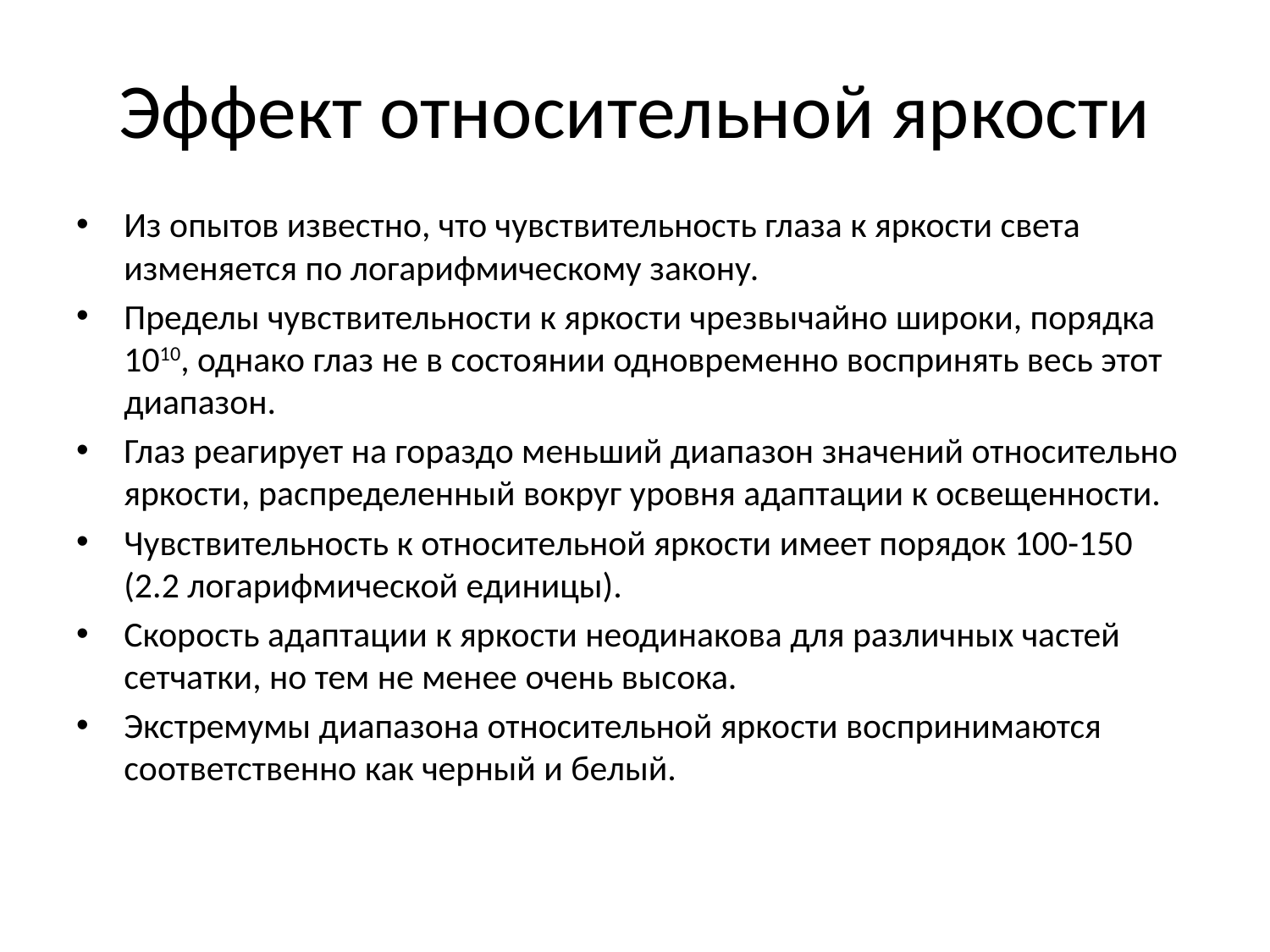

# Эффект относительной яркости
Из опытов известно, что чувствительность глаза к яркости света изменяется по логарифмическому закону.
Пределы чувствительности к яркости чрезвычайно широки, порядка 1010, однако глаз не в состоянии одновременно воспринять весь этот диапазон.
Глаз реагирует на гораздо меньший диапазон значений относительно яркости, распределенный вокруг уровня адаптации к освещенности.
Чувствительность к относительной яркости имеет порядок 100-150 (2.2 логарифмической единицы).
Скорость адаптации к яркости неодинакова для различных частей сетчатки, но тем не менее очень высока.
Экстремумы диапазона относительной яркости воспринимаются соответственно как черный и белый.